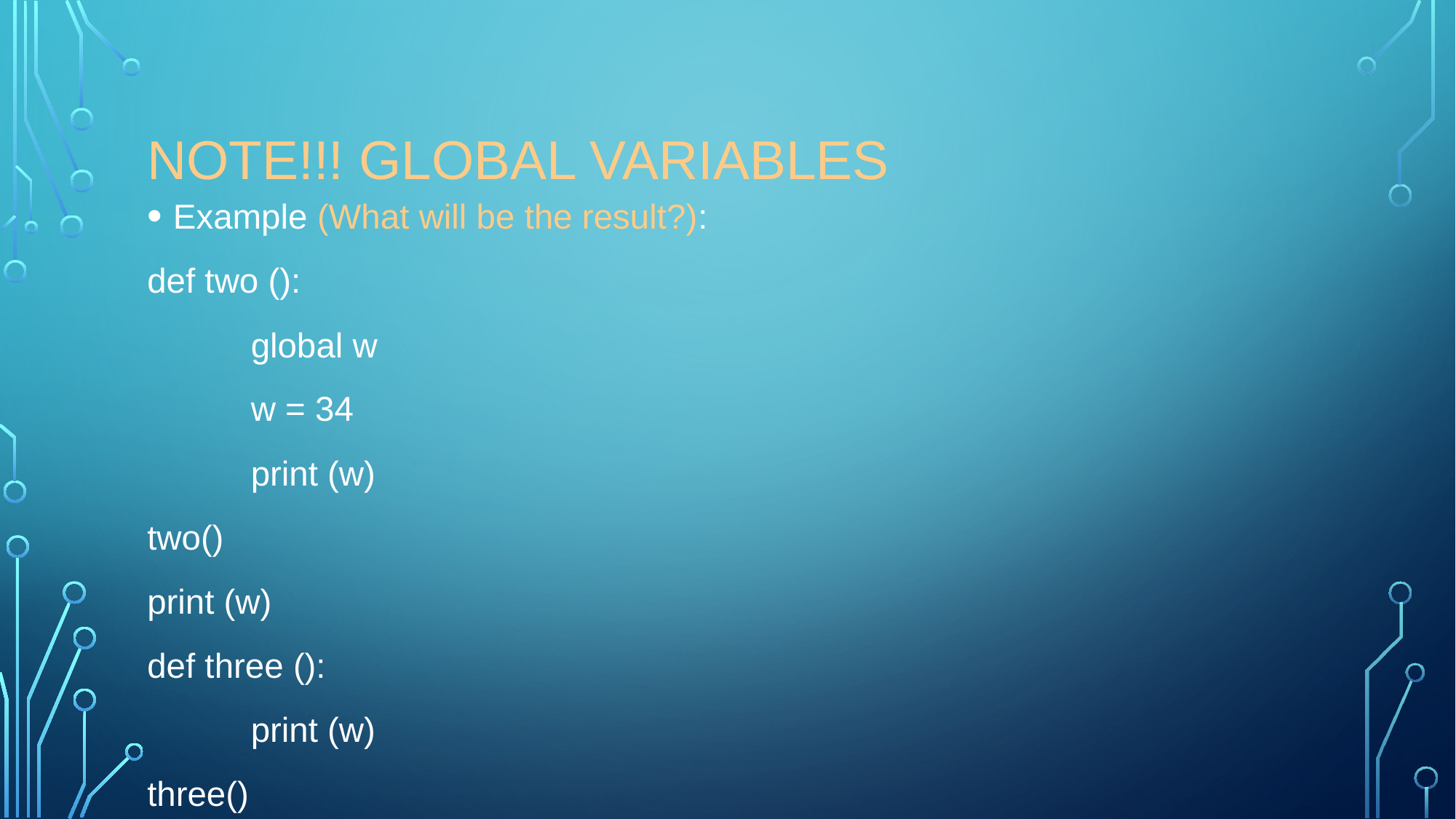

# Note!!! Global Variables
Example (What will be the result?):
def two ():
	global w
	w = 34
	print (w)
two()
print (w)
def three ():
	print (w)
three()